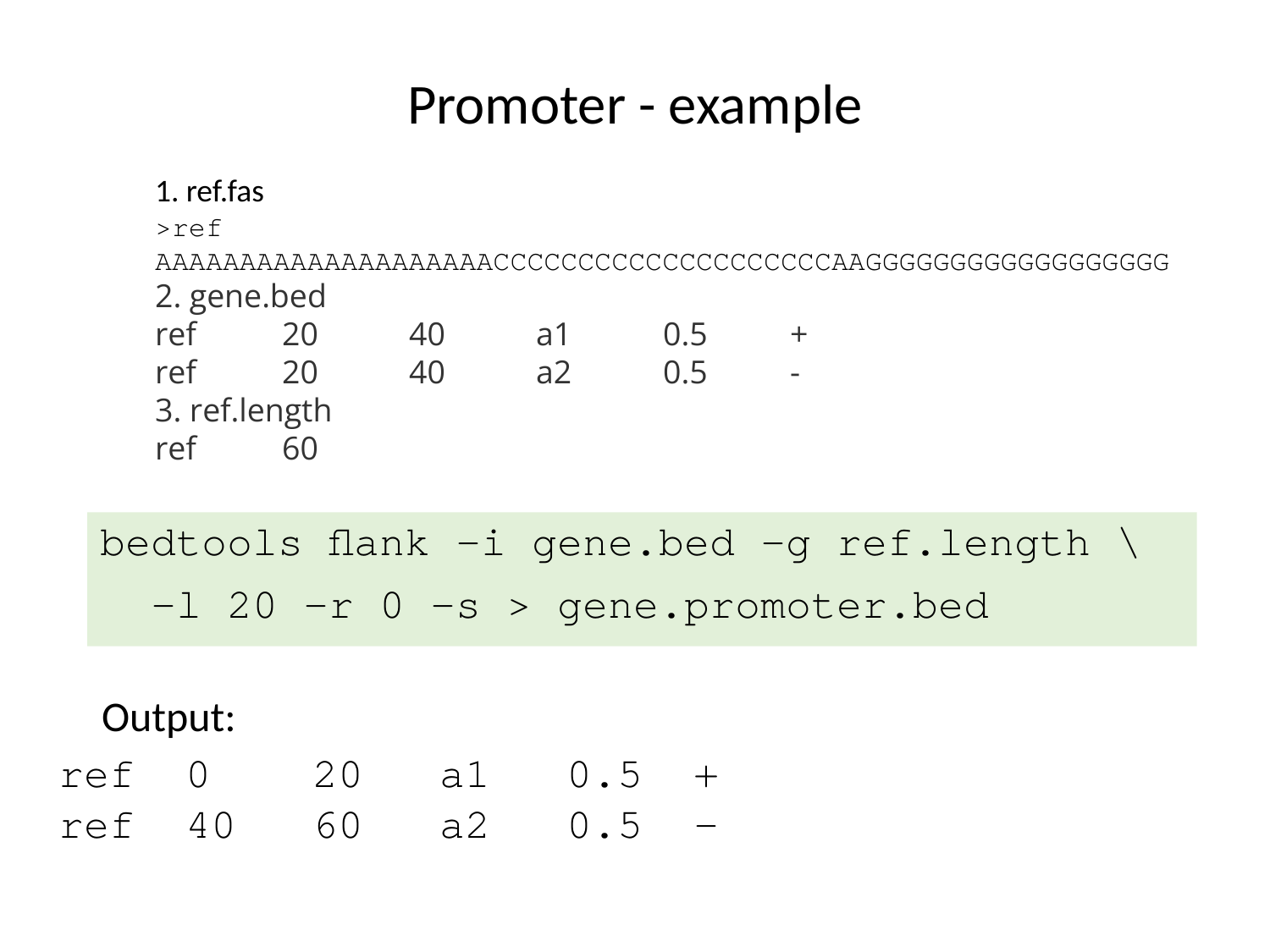

# Promoter - example
1. ref.fas
>ref
AAAAAAAAAAAAAAAAAAAACCCCCCCCCCCCCCCCCCCCAAGGGGGGGGGGGGGGGGGG
2. gene.bed
ref	20	40	a1	0.5	+
ref	20	40	a2	0.5	-
3. ref.length
ref	60
bedtools flank -i gene.bed -g ref.length \
  -l 20 -r 0 -s > gene.promoter.bed
Output:
ref	0	20	a1	0.5	+
ref	40	60	a2	0.5	-